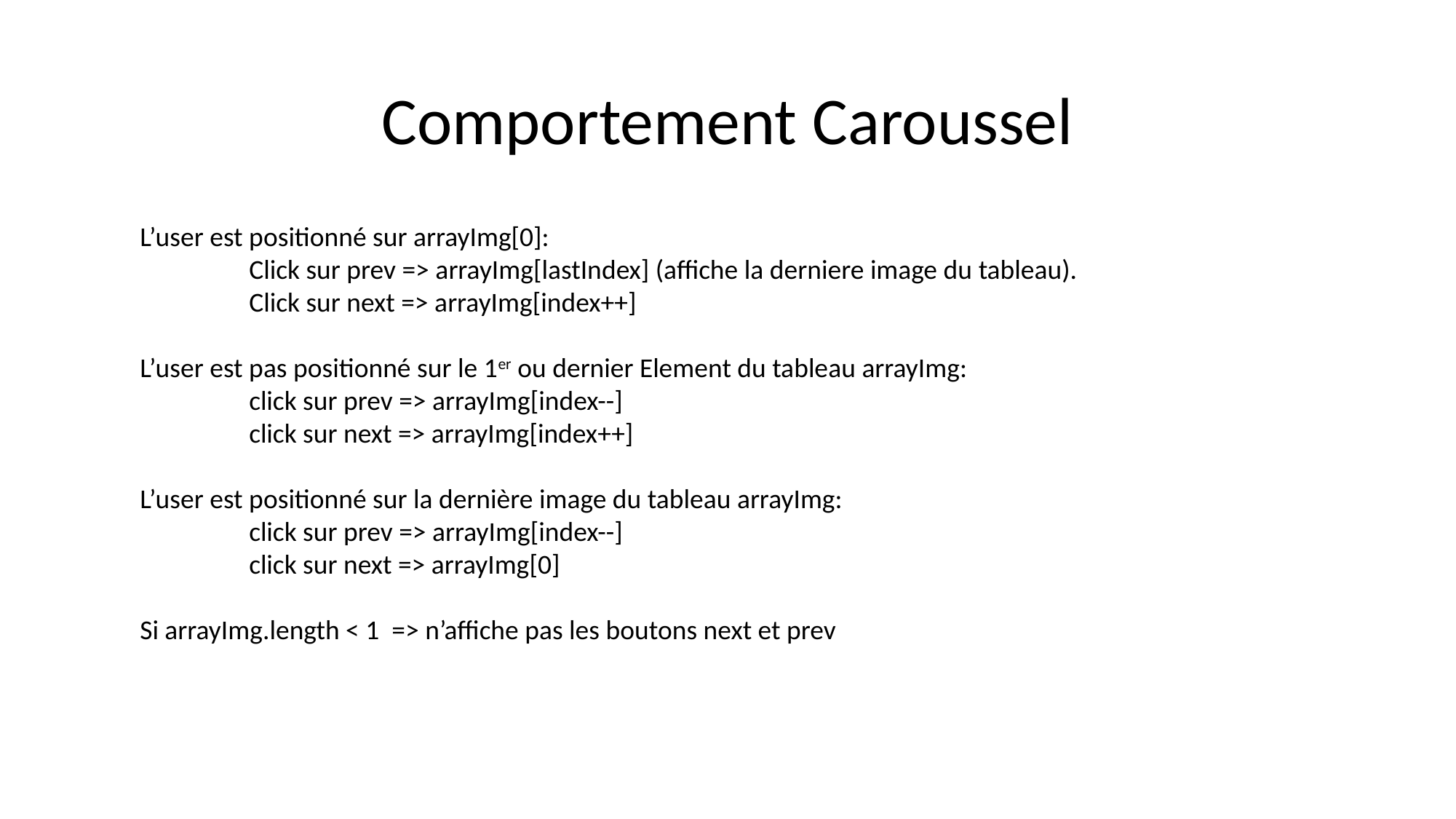

# Comportement Caroussel
L’user est positionné sur arrayImg[0]:
	Click sur prev => arrayImg[lastIndex] (affiche la derniere image du tableau).
	Click sur next => arrayImg[index++]

L’user est pas positionné sur le 1er ou dernier Element du tableau arrayImg:
	click sur prev => arrayImg[index--]
	click sur next => arrayImg[index++]

L’user est positionné sur la dernière image du tableau arrayImg:
	click sur prev => arrayImg[index--]
	click sur next => arrayImg[0]

Si arrayImg.length < 1  => n’affiche pas les boutons next et prev